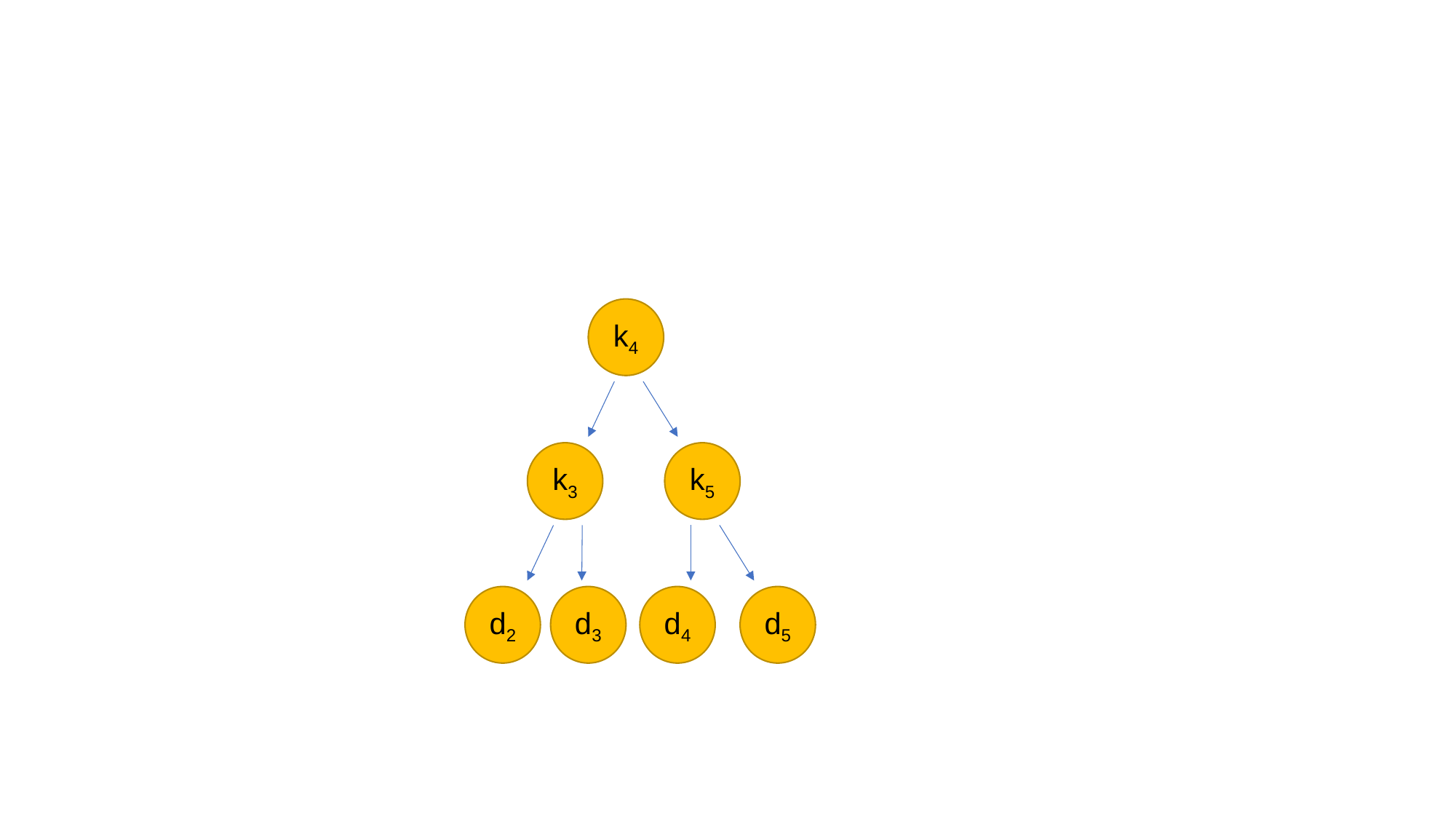

k4
k3
k5
d2
d3
d4
d5